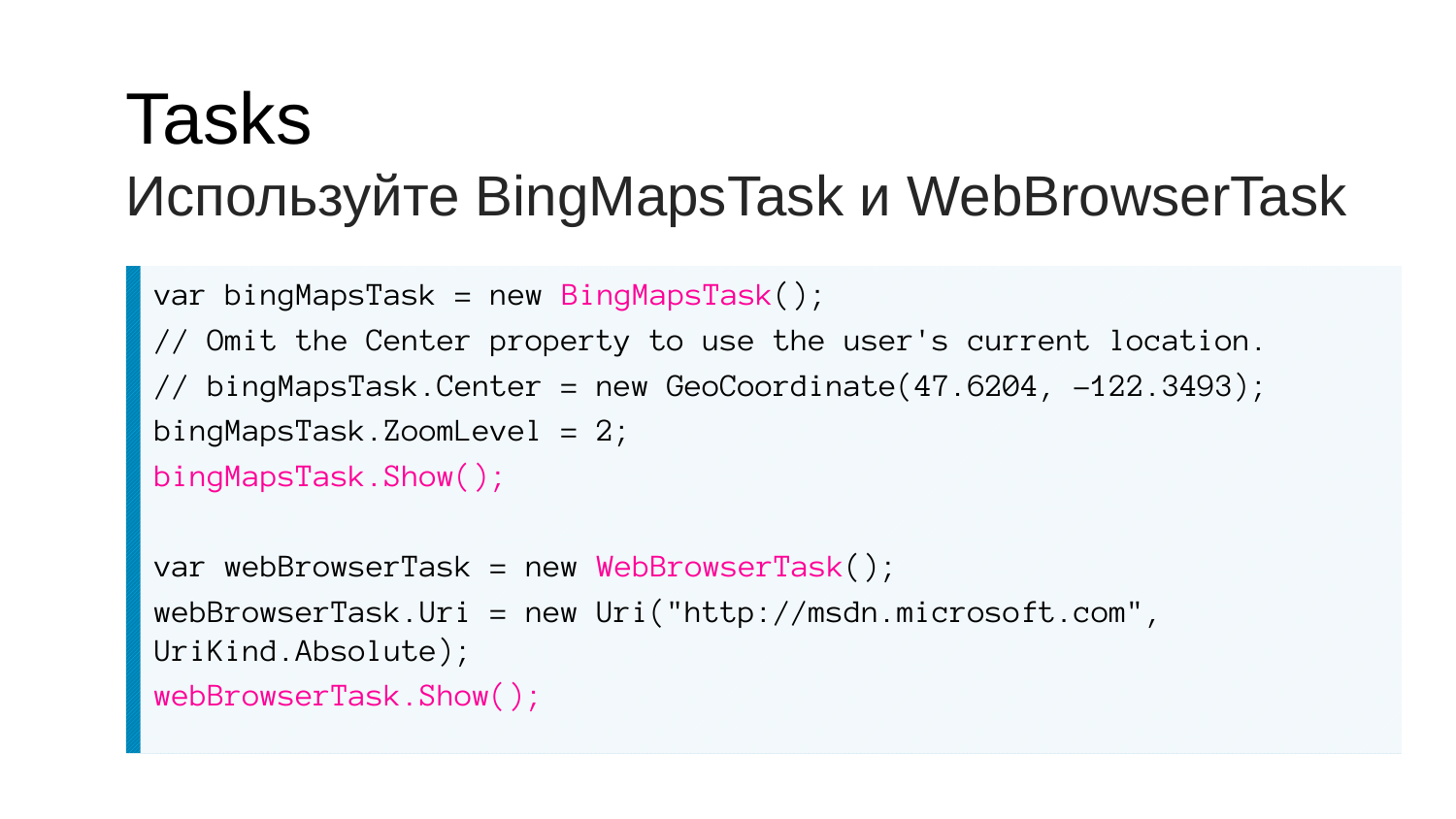

# Tasks
Используйте BingMapsTask и WebBrowserTask
var bingMapsTask = new BingMapsTask();
// Omit the Center property to use the user's current location.
// bingMapsTask.Center = new GeoCoordinate(47.6204, -122.3493);
bingMapsTask.ZoomLevel = 2;
bingMapsTask.Show();

var webBrowserTask = new WebBrowserTask();
webBrowserTask.Uri = new Uri("http://msdn.microsoft.com", UriKind.Absolute);
webBrowserTask.Show();